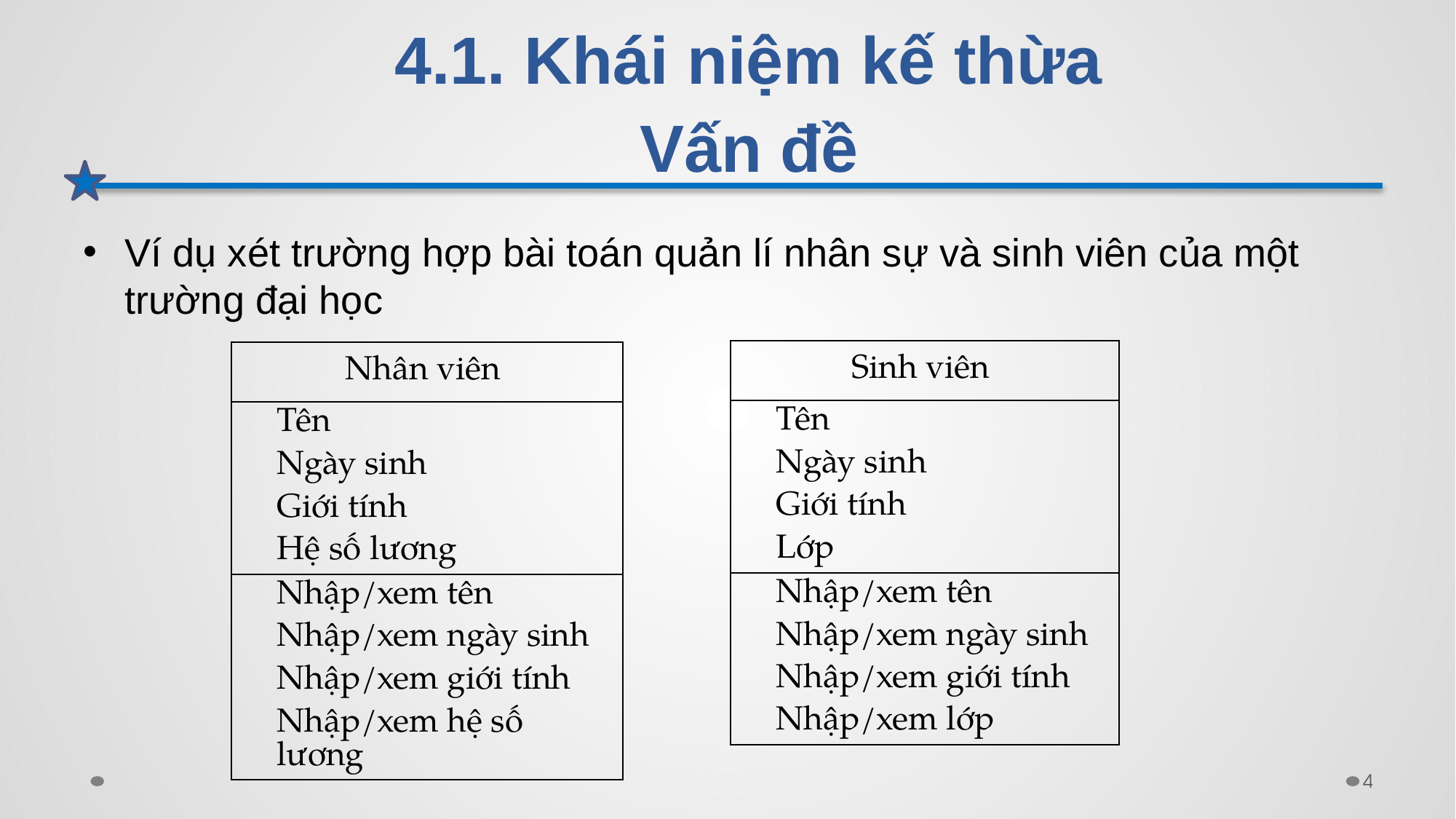

# 4.1. Khái niệm kế thừa Vấn đề
Ví dụ xét trường hợp bài toán quản lí nhân sự và sinh viên của một trường đại học
| Sinh viên |
| --- |
| Tên Ngày sinh Giới tính Lớp |
| Nhập/xem tên Nhập/xem ngày sinh Nhập/xem giới tính Nhập/xem lớp |
| Nhân viên |
| --- |
| Tên Ngày sinh Giới tính Hệ số lương |
| Nhập/xem tên Nhập/xem ngày sinh Nhập/xem giới tính Nhập/xem hệ số lương |
4